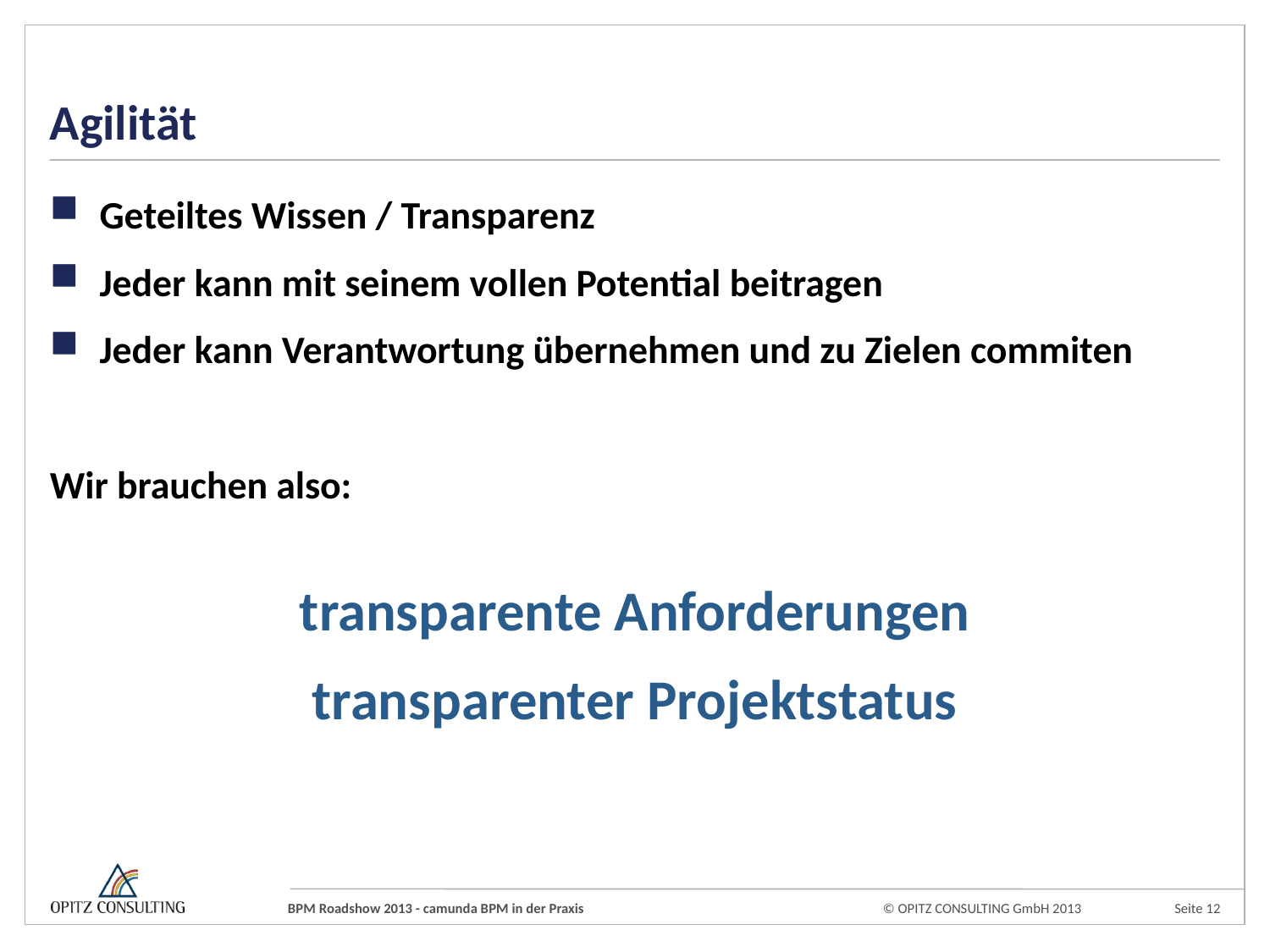

# Agilität
Geteiltes Wissen / Transparenz
Jeder kann mit seinem vollen Potential beitragen
Jeder kann Verantwortung übernehmen und zu Zielen commiten

Wir brauchen also:
transparente Anforderungen
transparenter Projektstatus